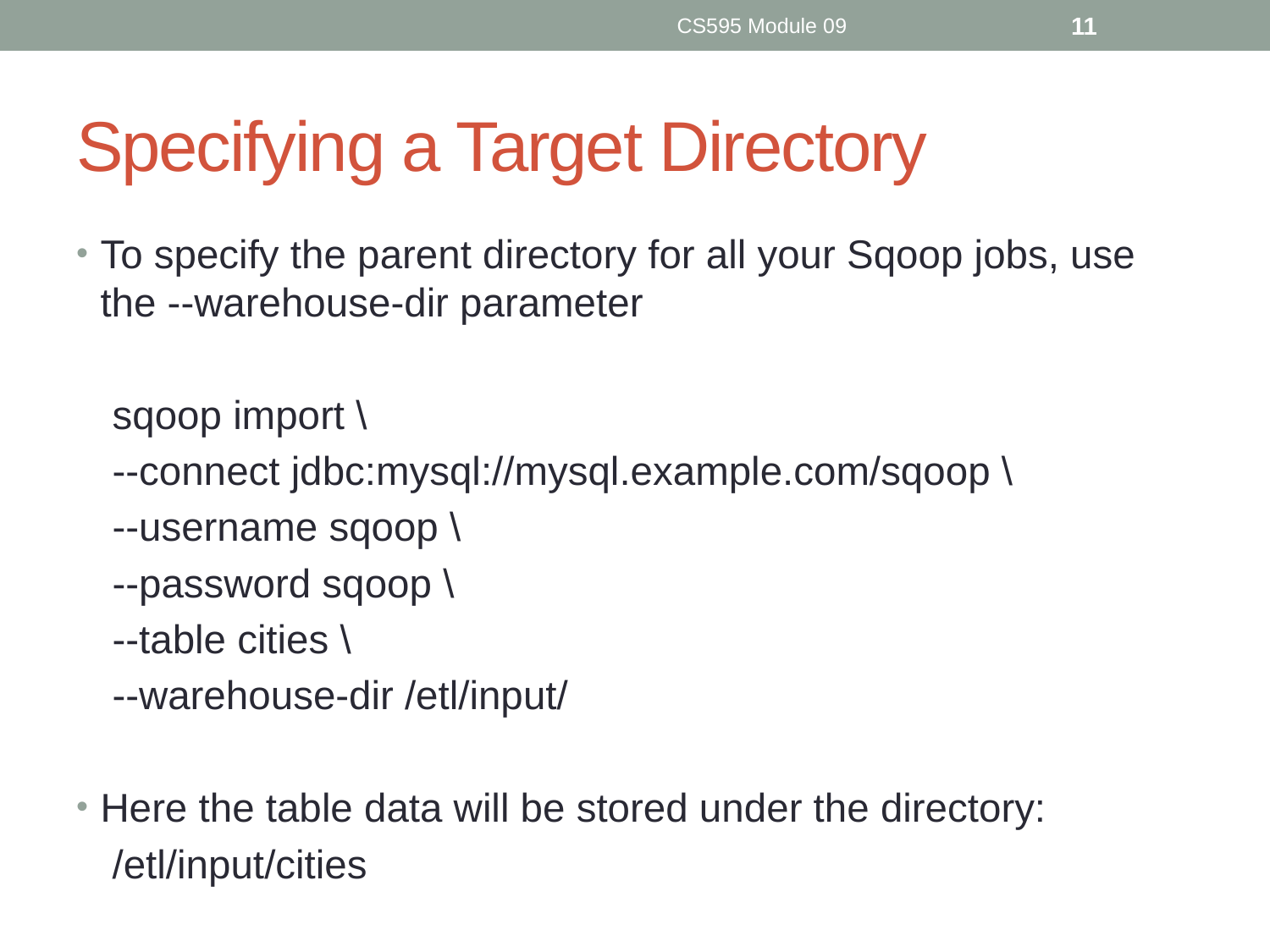

CS595 Module 09
11
# Specifying a Target Directory
To specify the parent directory for all your Sqoop jobs, use the --warehouse-dir parameter

sqoop import \
--connect jdbc:mysql://mysql.example.com/sqoop \
--username sqoop \
--password sqoop \
--table cities \
--warehouse-dir /etl/input/

Here the table data will be stored under the directory:
/etl/input/cities